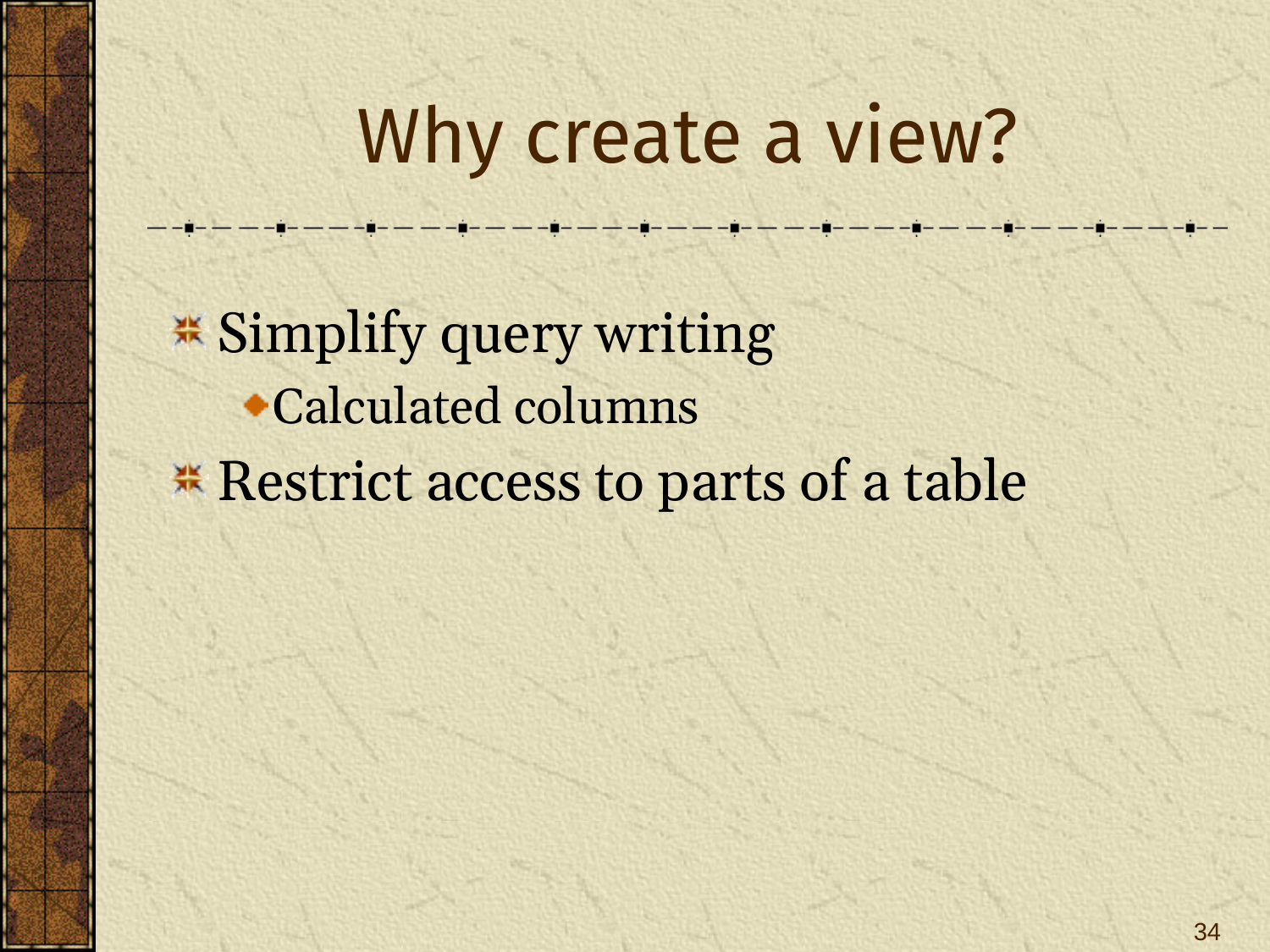

# Why create a view?
Simplify query writing
Calculated columns
Restrict access to parts of a table
34